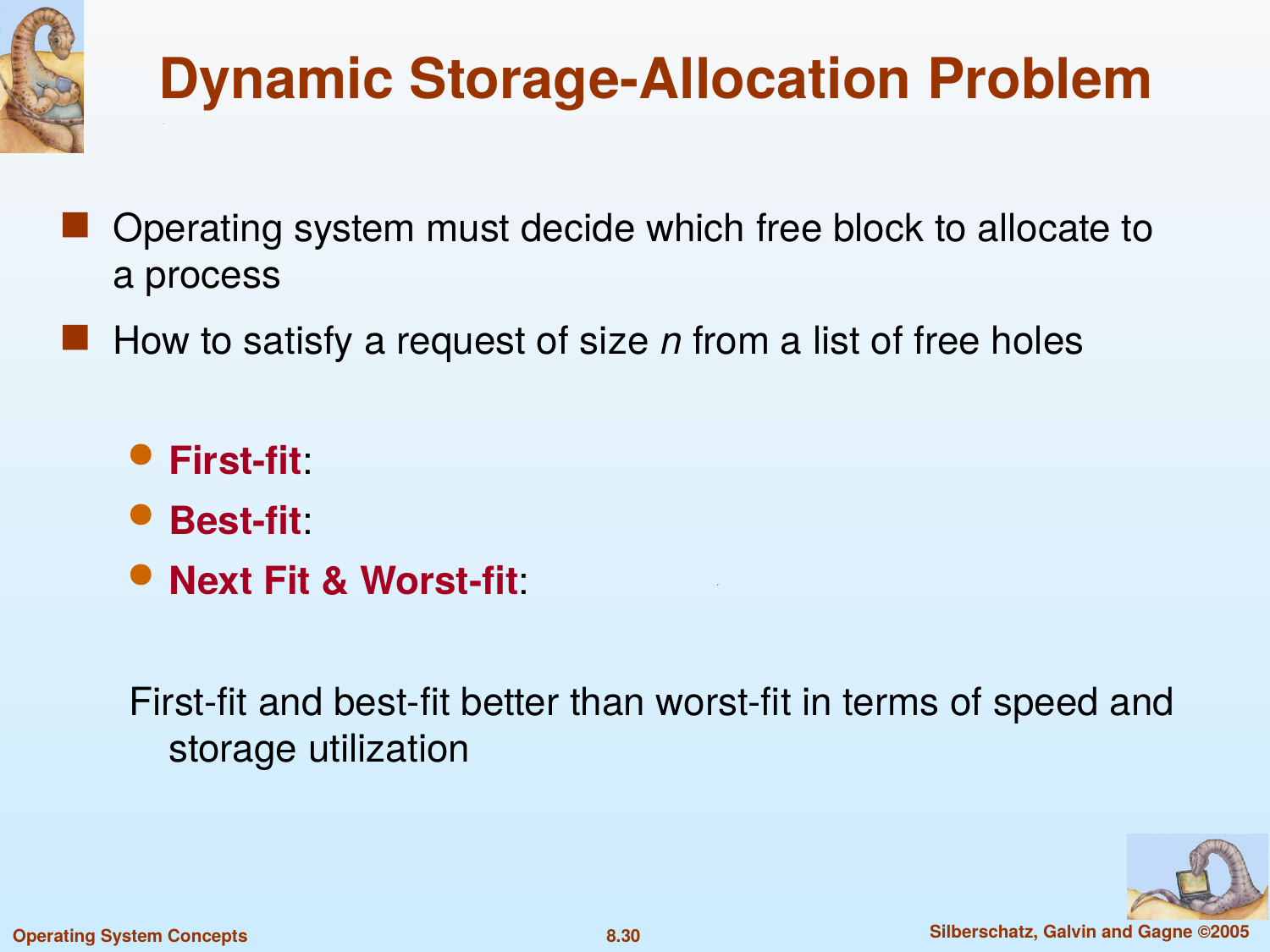

# Dynamic Storage-Allocation Problem
Operating system must decide which free block to allocate to a process
How to satisfy a request of size n from a list of free holes

First-fit:
Best-fit:
Next Fit & Worst-fit:

First-fit and best-fit better than worst-fit in terms of speed and storage utilization